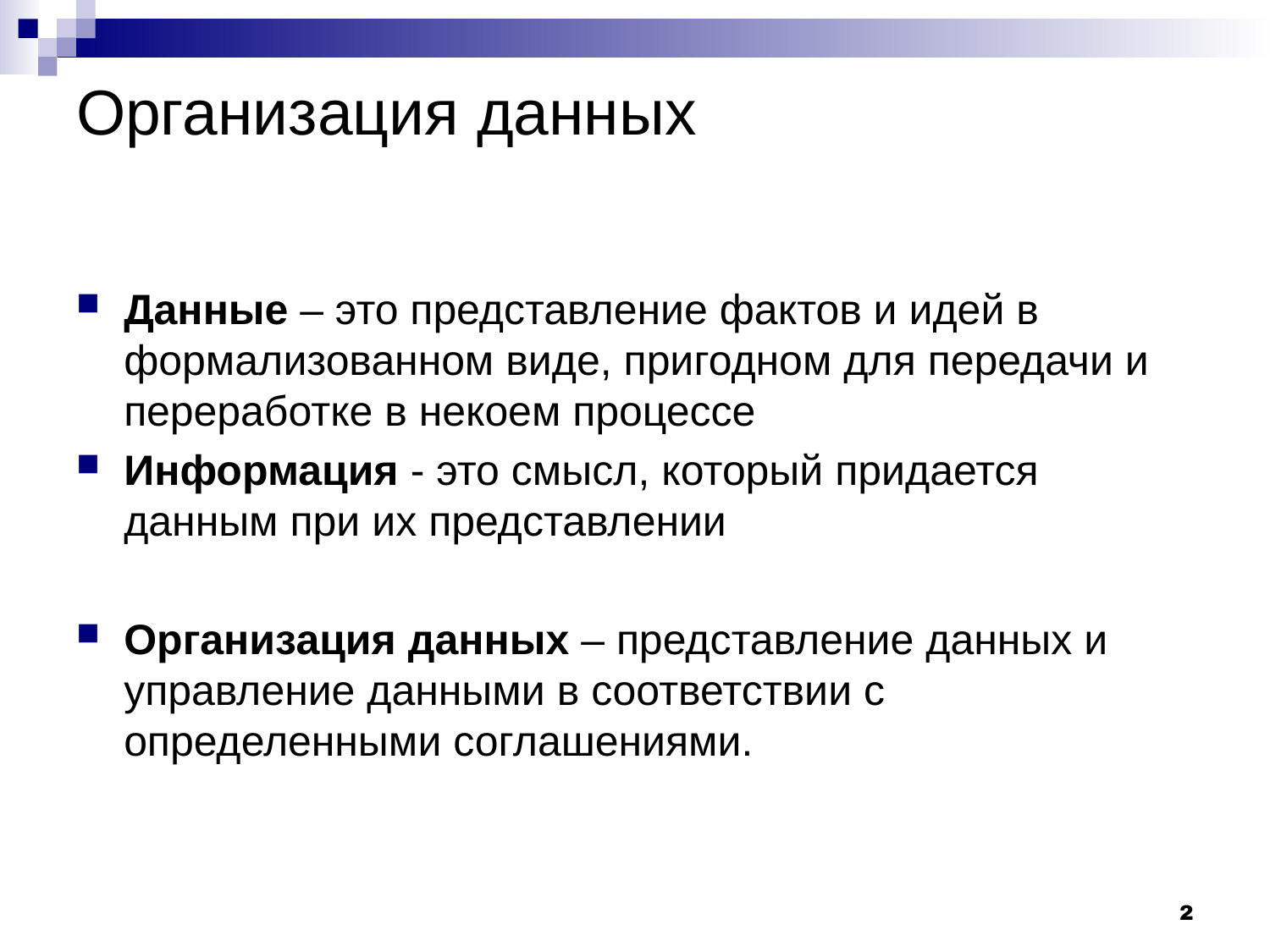

# Организация данных
Данные – это представление фактов и идей в формализованном виде, пригодном для передачи и переработке в некоем процессе
Информация - это смысл, который придается данным при их представлении

Организация данных – представление данных и управление данными в соответствии с определенными соглашениями.

2